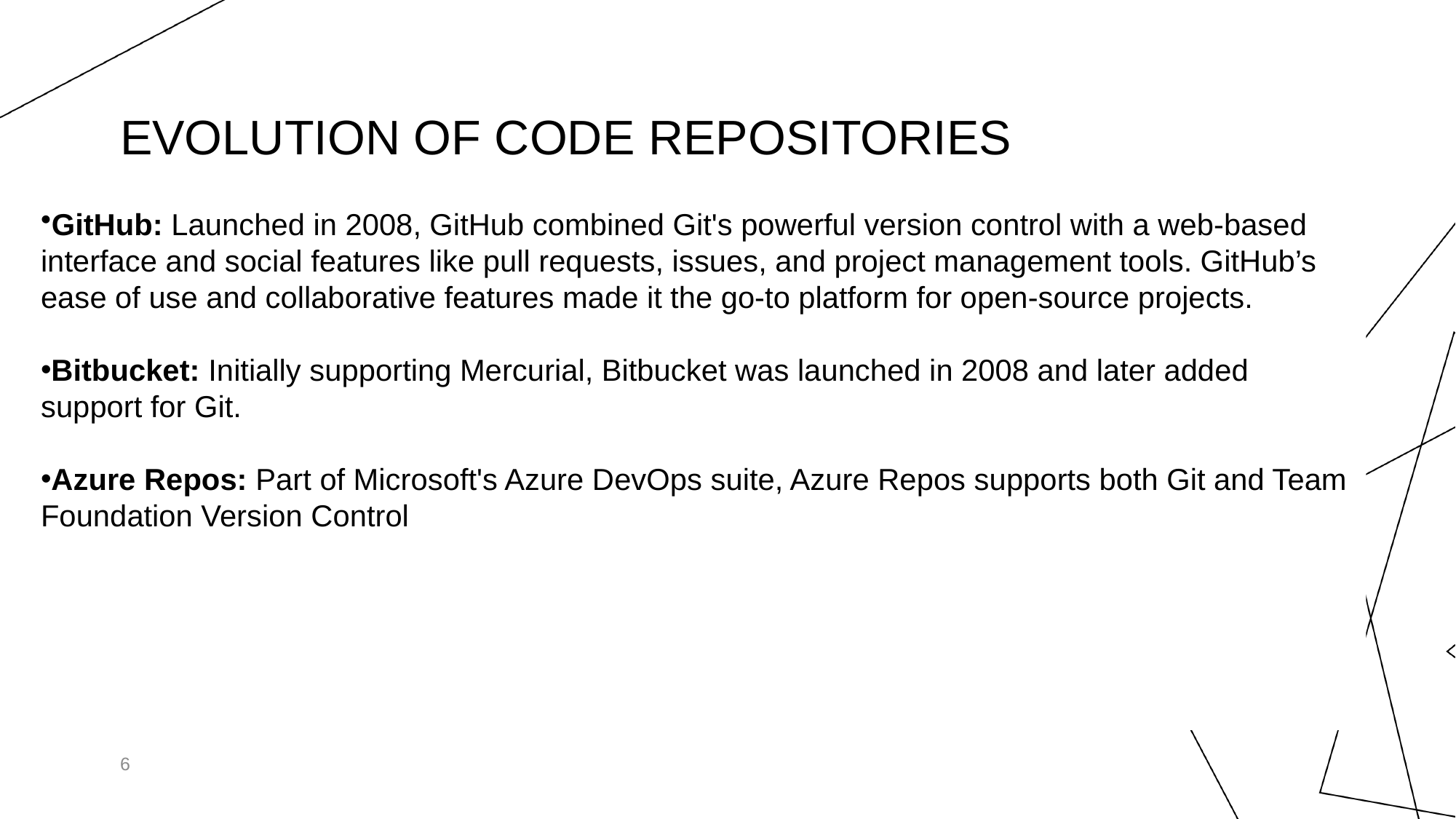

# Evolution of code repositories
GitHub: Launched in 2008, GitHub combined Git's powerful version control with a web-based
interface and social features like pull requests, issues, and project management tools. GitHub’s
ease of use and collaborative features made it the go-to platform for open-source projects.

Bitbucket: Initially supporting Mercurial, Bitbucket was launched in 2008 and later added support for Git.

Azure Repos: Part of Microsoft's Azure DevOps suite, Azure Repos supports both Git and Team Foundation Version Control
6